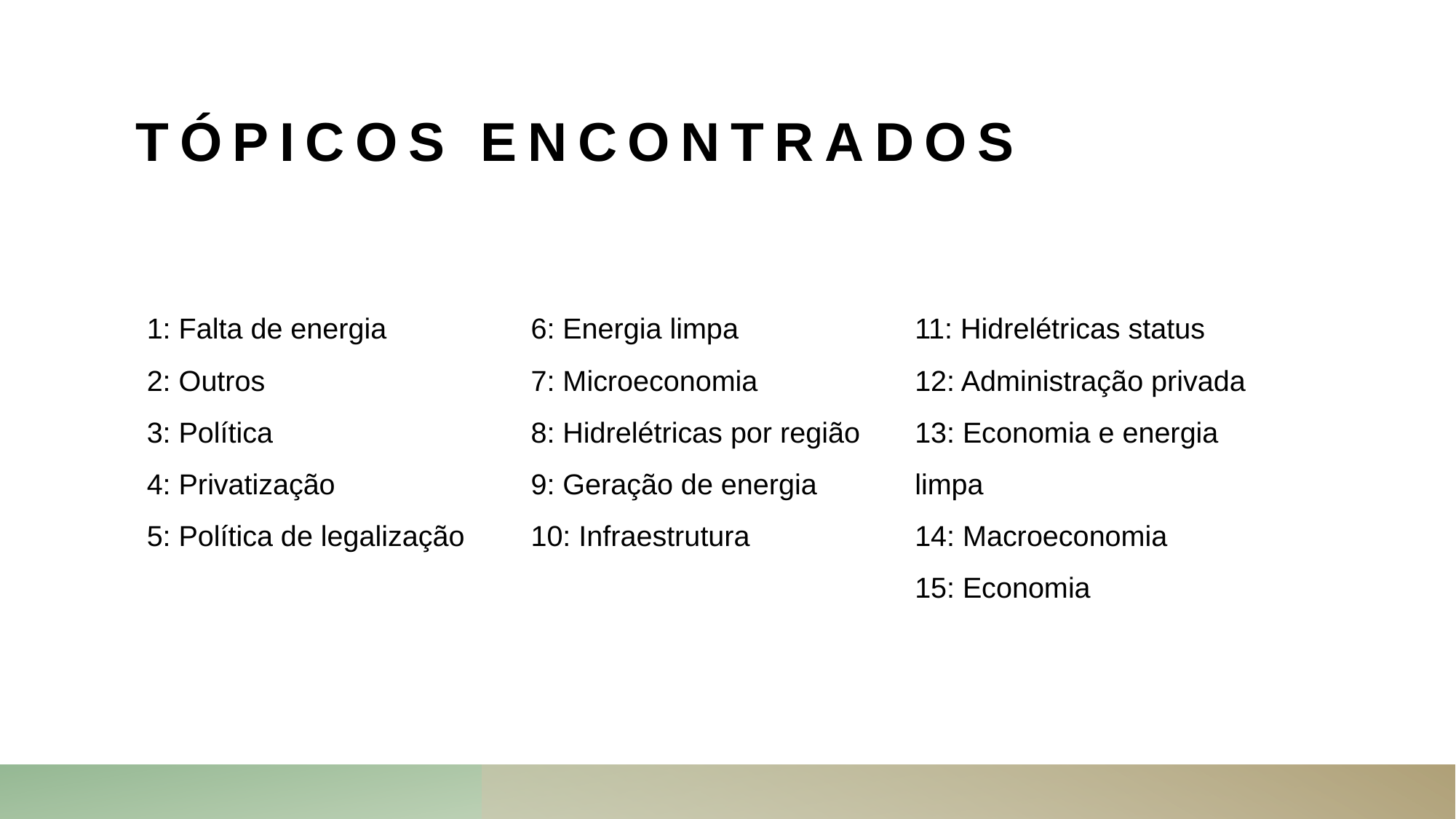

# TÓPICOS ENCONTRADOS
1: Falta de energia
2: Outros
3: Política
4: Privatização
5: Política de legalização
6: Energia limpa
7: Microeconomia
8: Hidrelétricas por região
9: Geração de energia
10: Infraestrutura
11: Hidrelétricas status
12: Administração privada
13: Economia e energia limpa
14: Macroeconomia
15: Economia